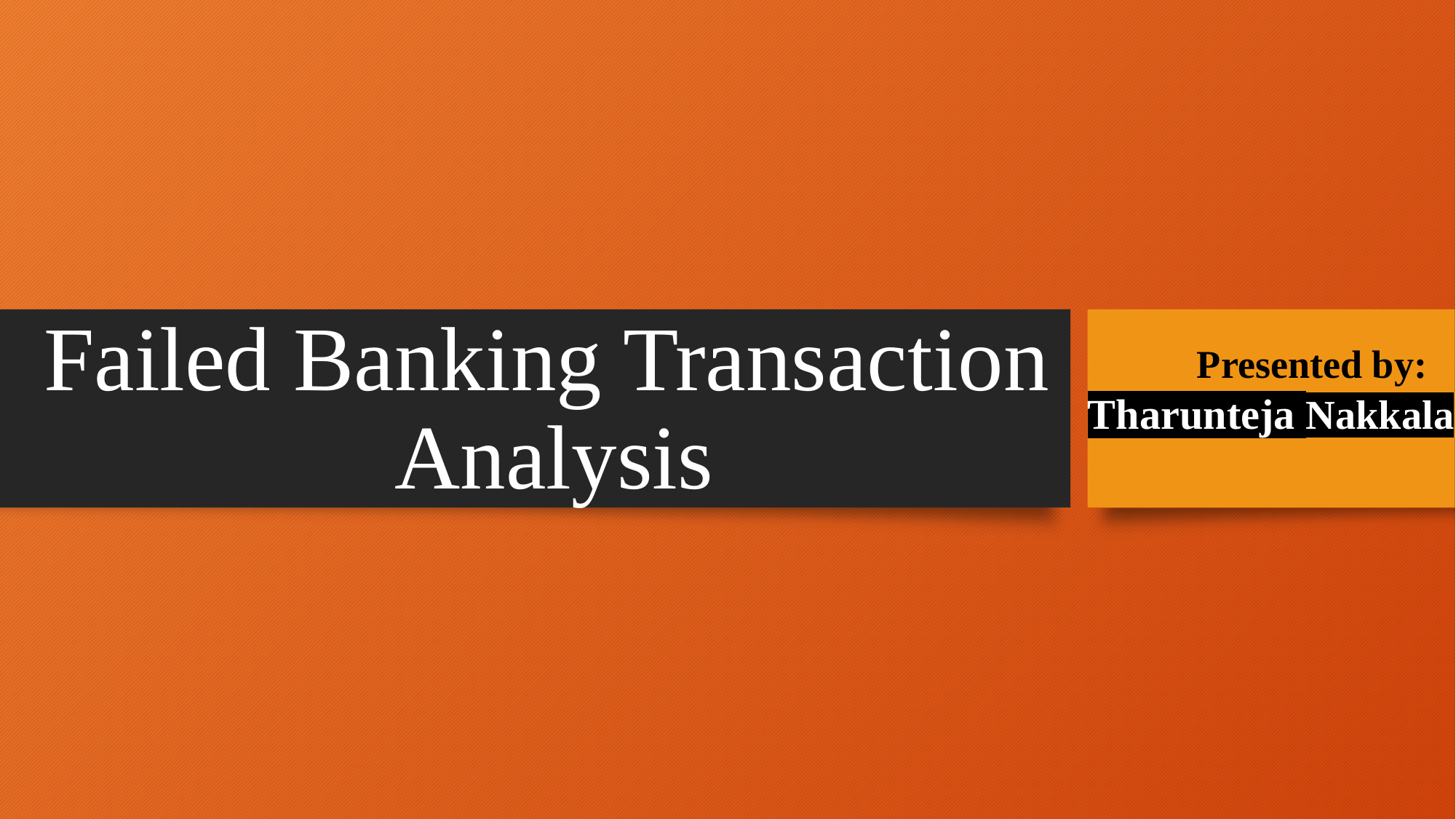

# Failed Banking Transaction Analysis
	Presented by:
Tharunteja Nakkala